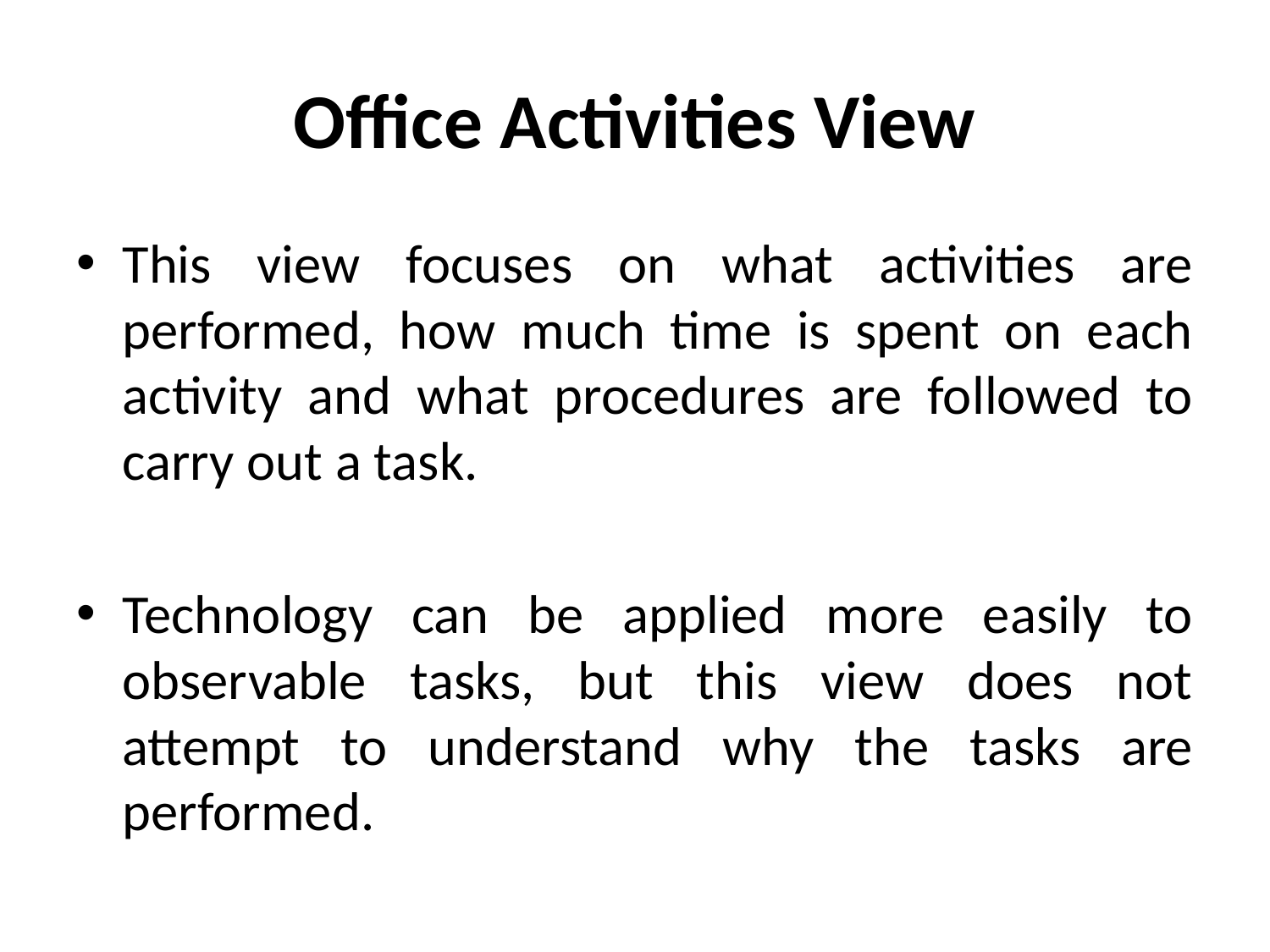

# Office Activities View
This view focuses on what activities are performed, how much time is spent on each activity and what procedures are followed to carry out a task.

Technology can be applied more easily to observable tasks, but this view does not attempt to understand why the tasks are performed.

20